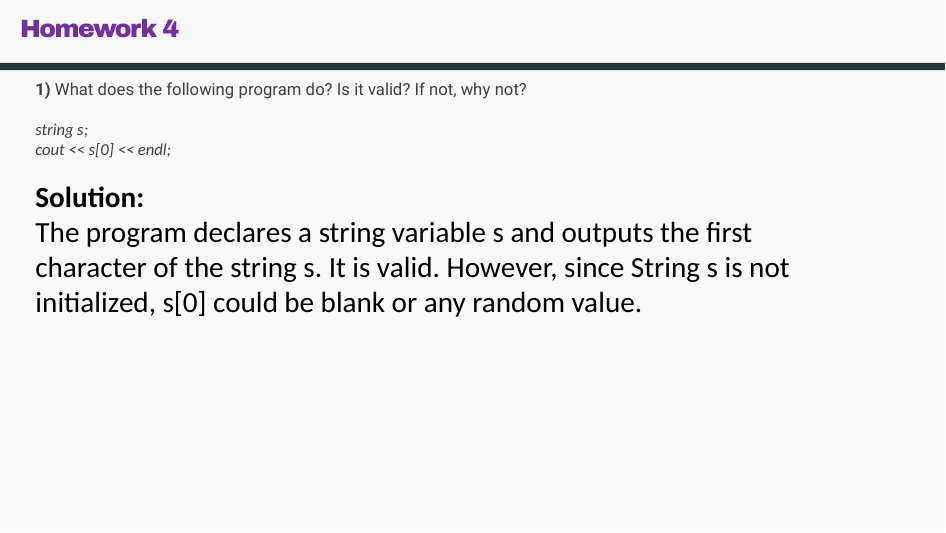

# Homework 4
1) What does the following program do? Is it valid? If not, why not?
string s;
cout << s[0] << endl;

Solution:
The program declares a string variable s and outputs the first character of the string s. It is valid. However, since String s is not initialized, s[0] could be blank or any random value.